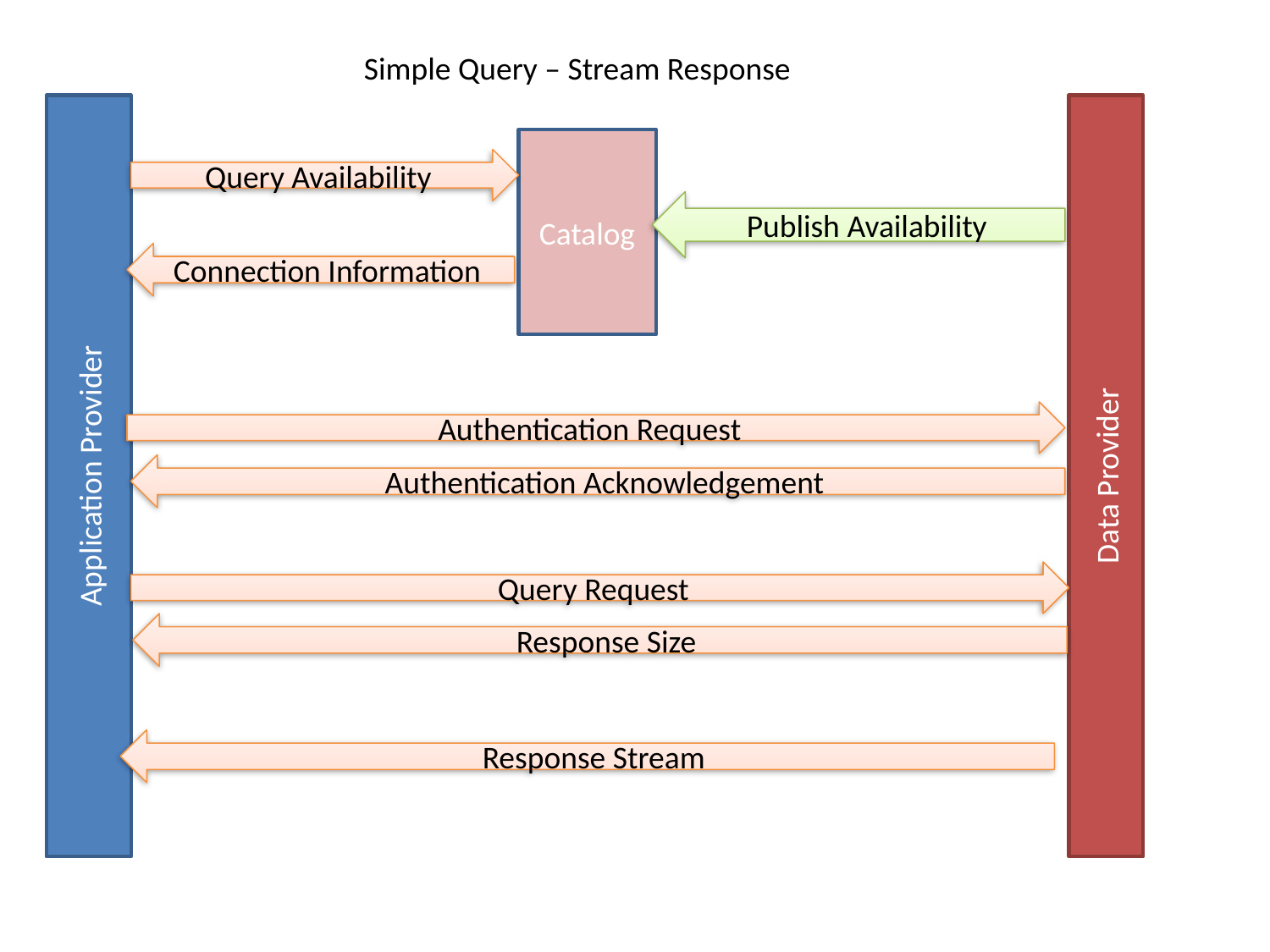

Simple Query – Stream Response
Application Provider
Data Provider
Catalog
Query Availability
Publish Availability
Connection Information
Authentication Request
Authentication Acknowledgement
Query Request
Response Size
Response Stream